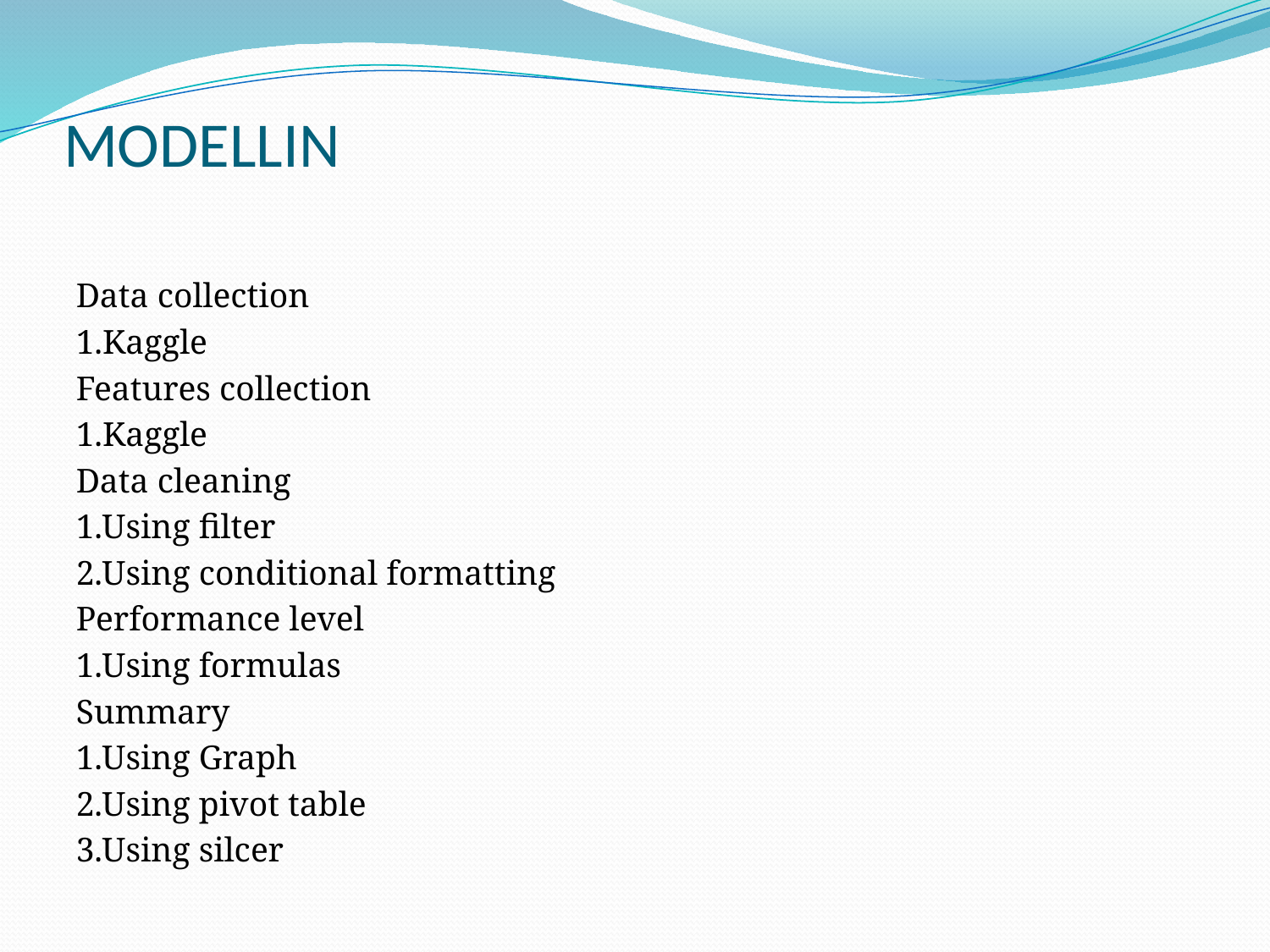

# MODELLIN
Data collection
1.Kaggle
Features collection
1.Kaggle
Data cleaning
1.Using filter
2.Using conditional formatting
Performance level
1.Using formulas
Summary
1.Using Graph
2.Using pivot table
3.Using silcer